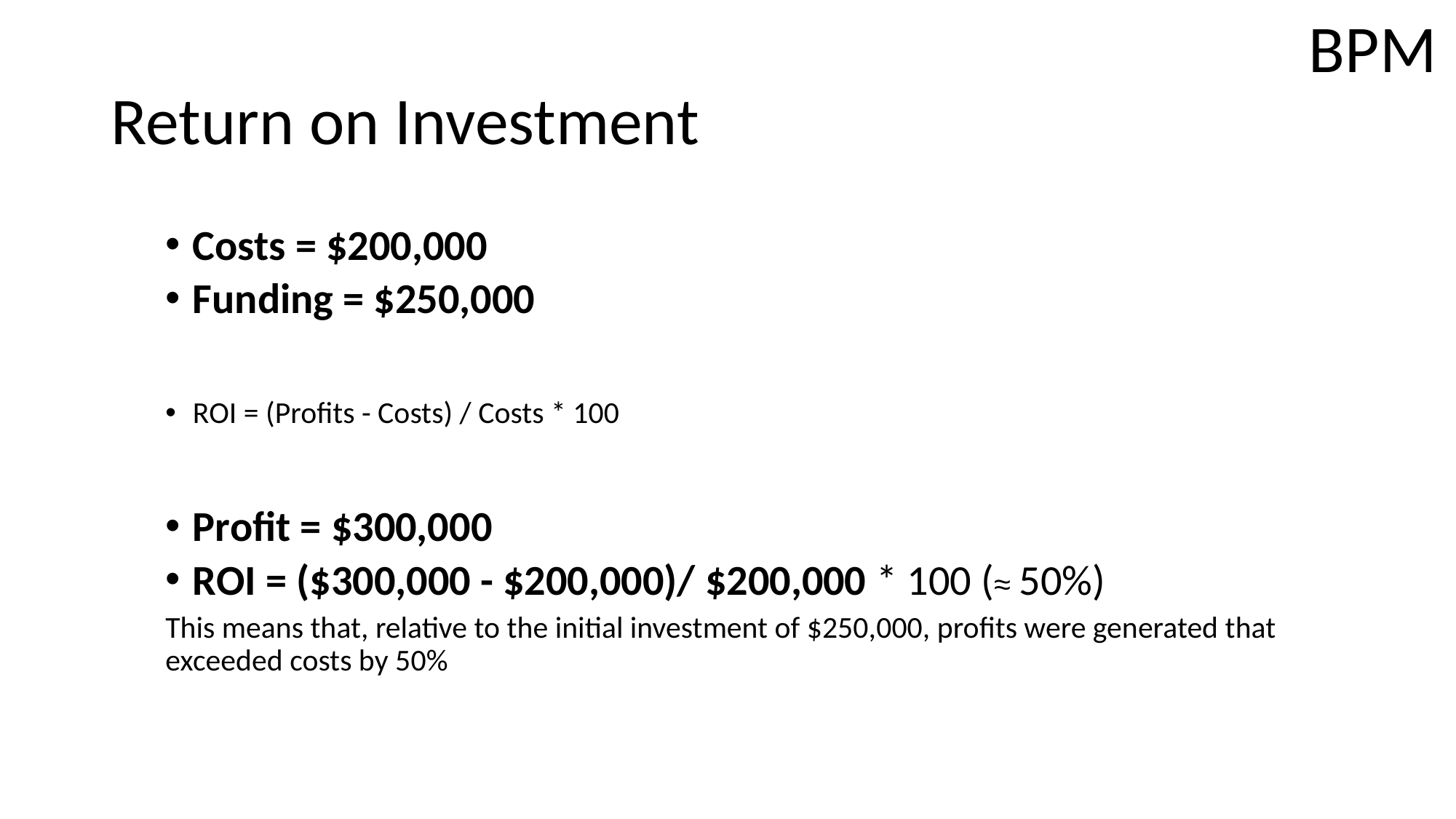

BPM
# Return on Investment
Costs = $200,000
Funding = $250,000

ROI = (Profits - Costs) / Costs * 100

Profit = $300,000
ROI = ($300,000 - $200,000)/ $200,000 * 100 (≈ 50%)
This means that, relative to the initial investment of $250,000, profits were generated that exceeded costs by 50%